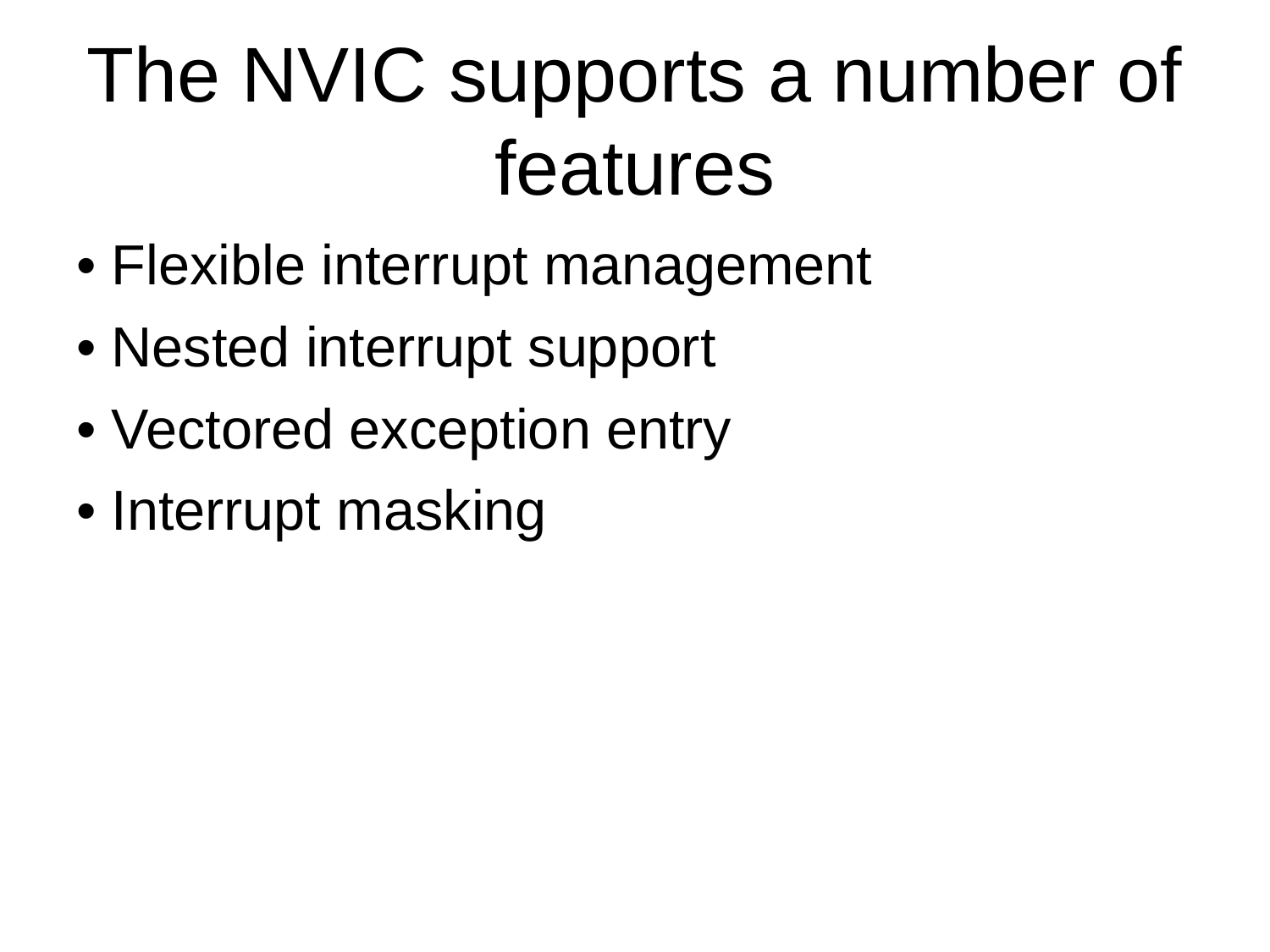

The NVIC supports a number of features
• Flexible interrupt management
• Nested interrupt support
• Vectored exception entry
• Interrupt masking